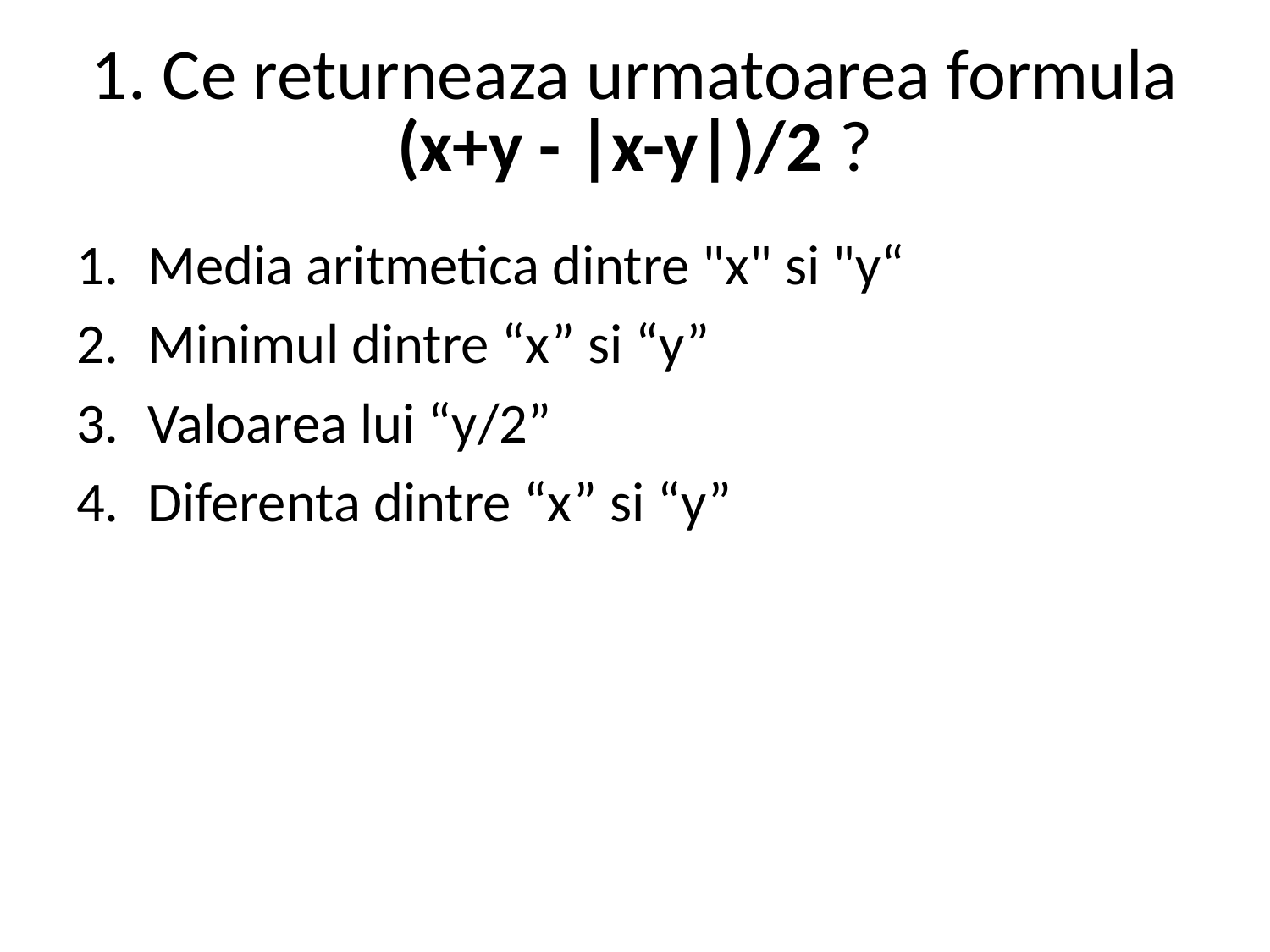

# 1. Ce returneaza urmatoarea formula (x+y - |x-y|)/2 ?
Media aritmetica dintre "x" si "y“
Minimul dintre “x” si “y”
Valoarea lui “y/2”
Diferenta dintre “x” si “y”